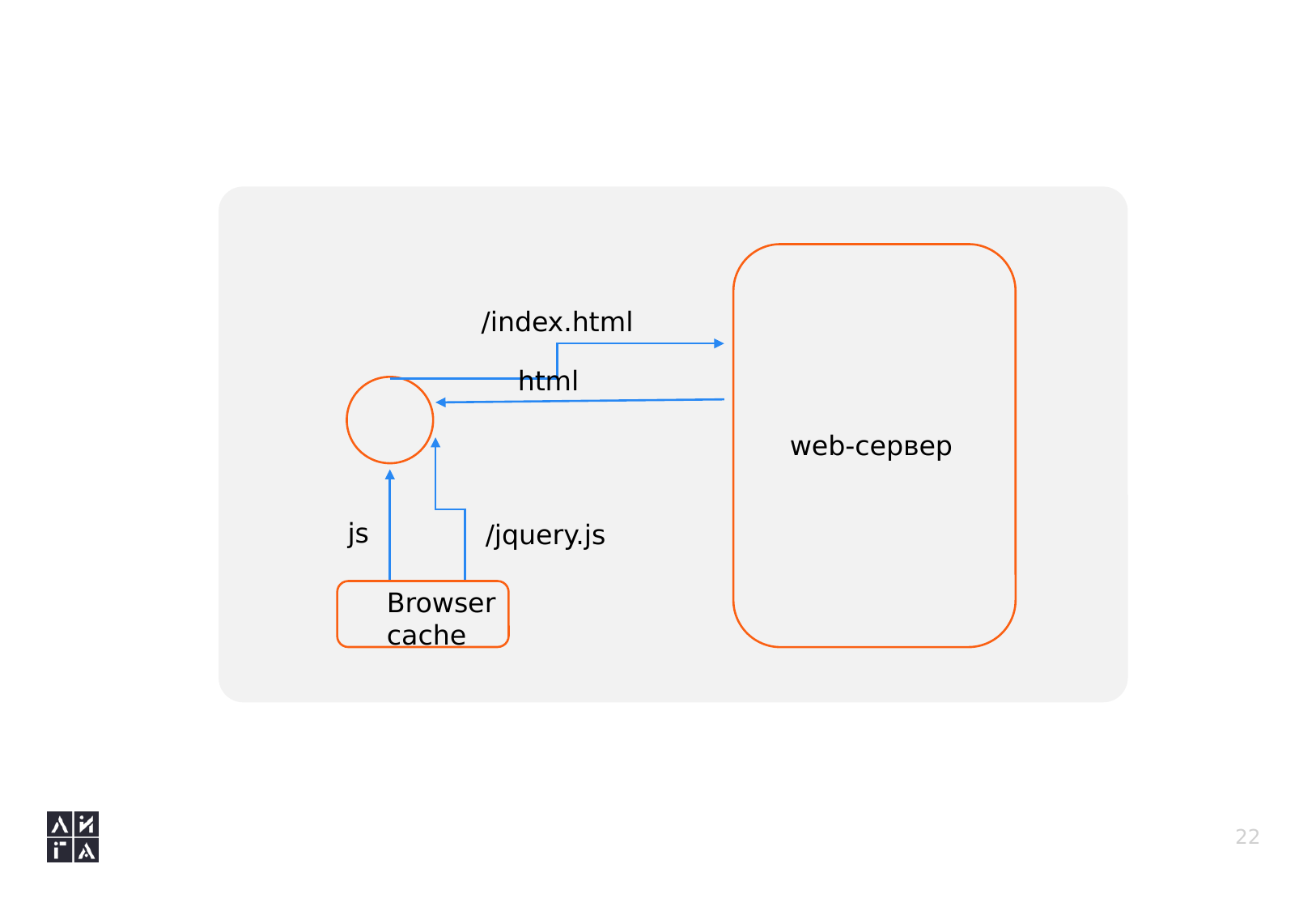

/index.html
html

web-сервер
js
/jquery.js

Browser cache
22